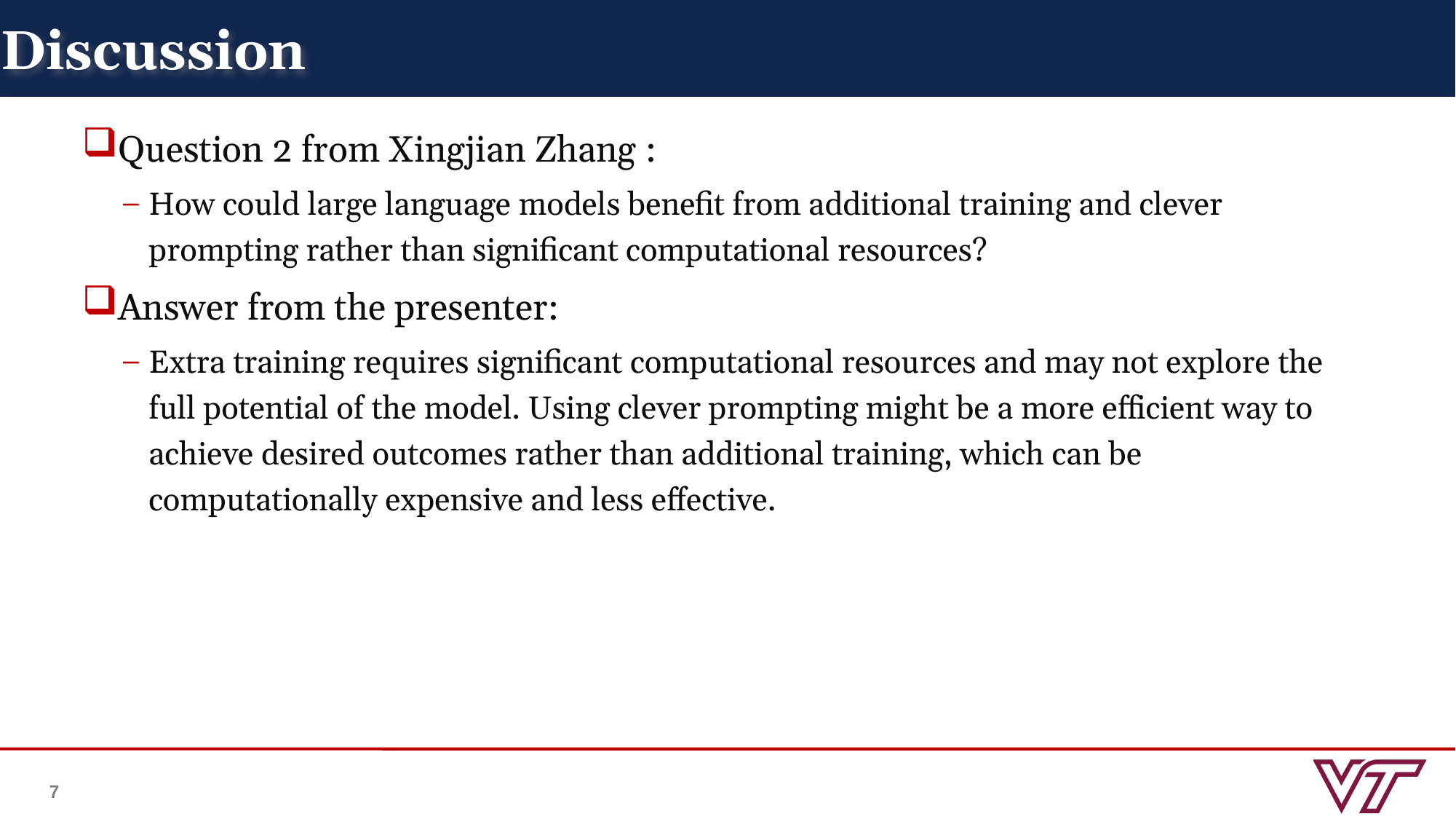

# Discussion
Question 2 from Xingjian Zhang :
How could large language models benefit from additional training and clever prompting rather than significant computational resources?
Answer from the presenter:
Extra training requires significant computational resources and may not explore the full potential of the model. Using clever prompting might be a more efficient way to achieve desired outcomes rather than additional training, which can be computationally expensive and less effective.

7